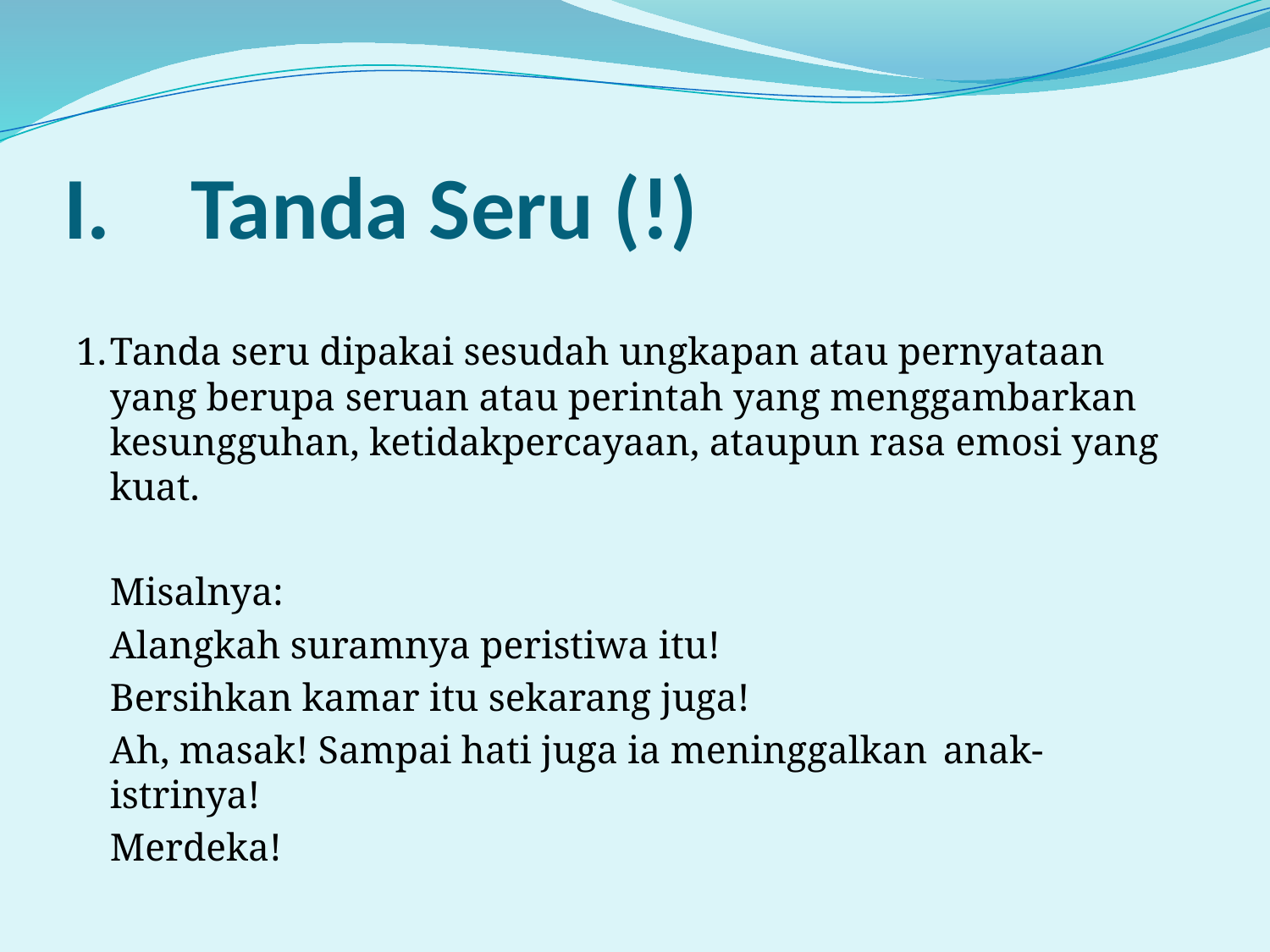

# I.	Tanda Seru (!)

1.	Tanda seru dipakai sesudah ungkapan atau pernyataan yang berupa seruan atau perintah yang menggambarkan kesungguhan, ketidakpercayaan, ataupun rasa emosi yang kuat.

	Misalnya:
		Alangkah suramnya peristiwa itu!
		Bersihkan kamar itu sekarang juga!
		Ah, masak! Sampai hati juga ia meninggalkan 	anak-istrinya!
		Merdeka!